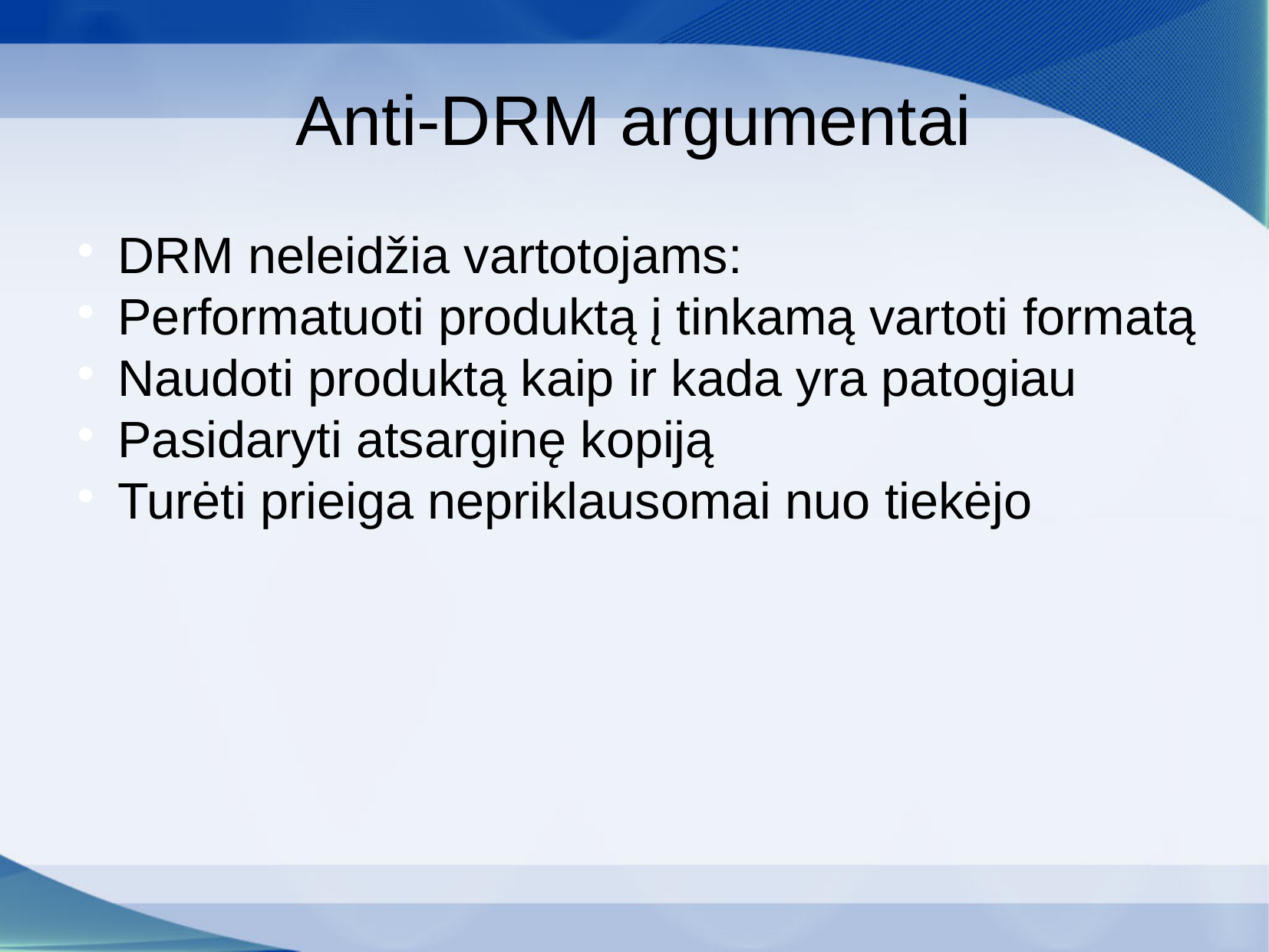

Anti-DRM argumentai
DRM neleidžia vartotojams:
Performatuoti produktą į tinkamą vartoti formatą
Naudoti produktą kaip ir kada yra patogiau
Pasidaryti atsarginę kopiją
Turėti prieiga nepriklausomai nuo tiekėjo